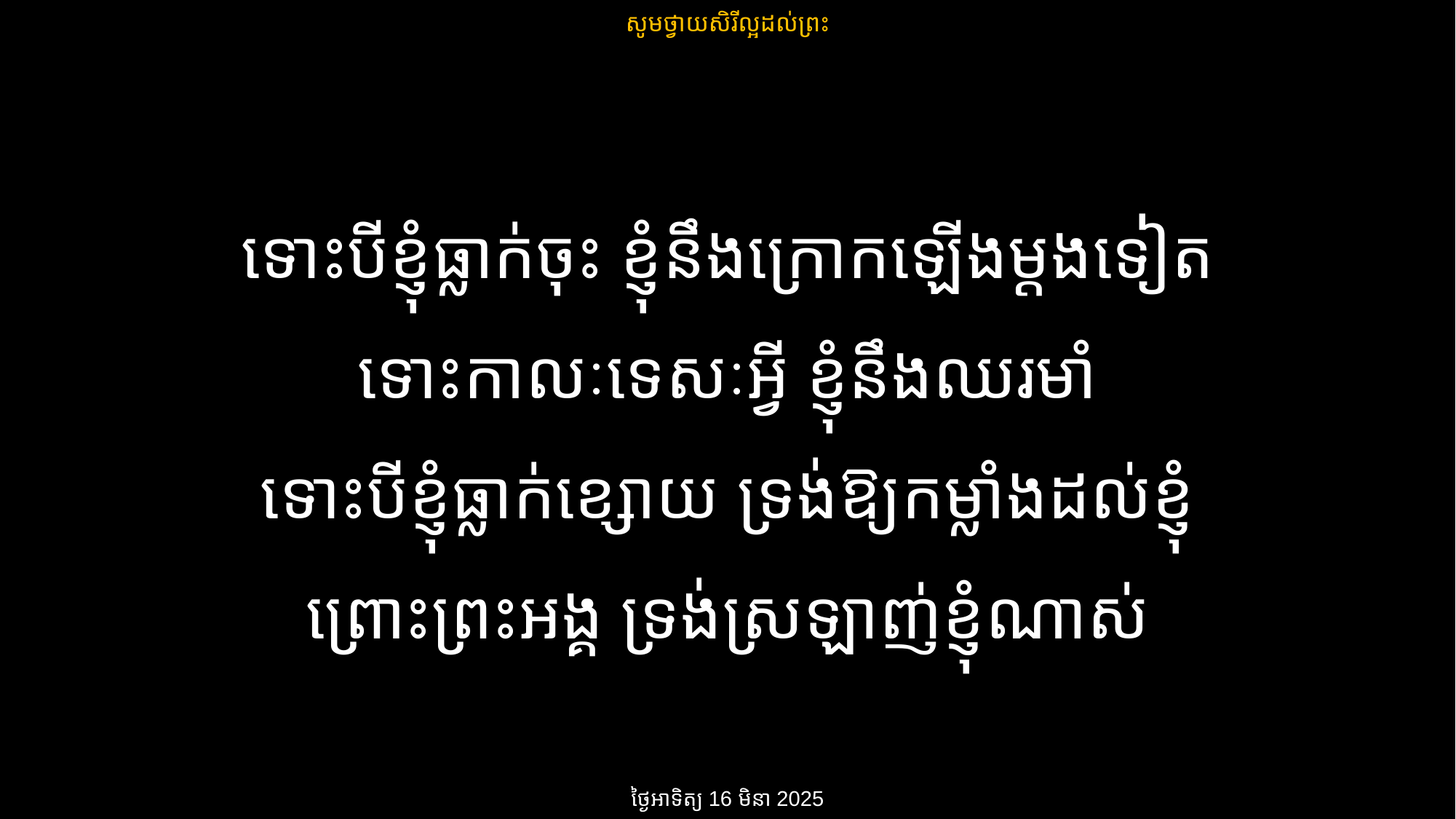

សូមថ្វាយសិរីល្អដល់ព្រះ
ទោះបីខ្ញុំធ្លាក់ចុះ ខ្ញុំនឹងក្រោកឡើងម្តងទៀត
ទោះកាលៈទេសៈអ្វី ខ្ញុំនឹងឈរមាំ
ទោះបីខ្ញុំធ្លាក់ខ្សោយ ទ្រង់ឱ្យកម្លាំងដល់ខ្ញុំ
ព្រោះព្រះអង្គ ទ្រង់ស្រឡាញ់ខ្ញុំណាស់
ថ្ងៃអាទិត្យ 16 មិនា 2025